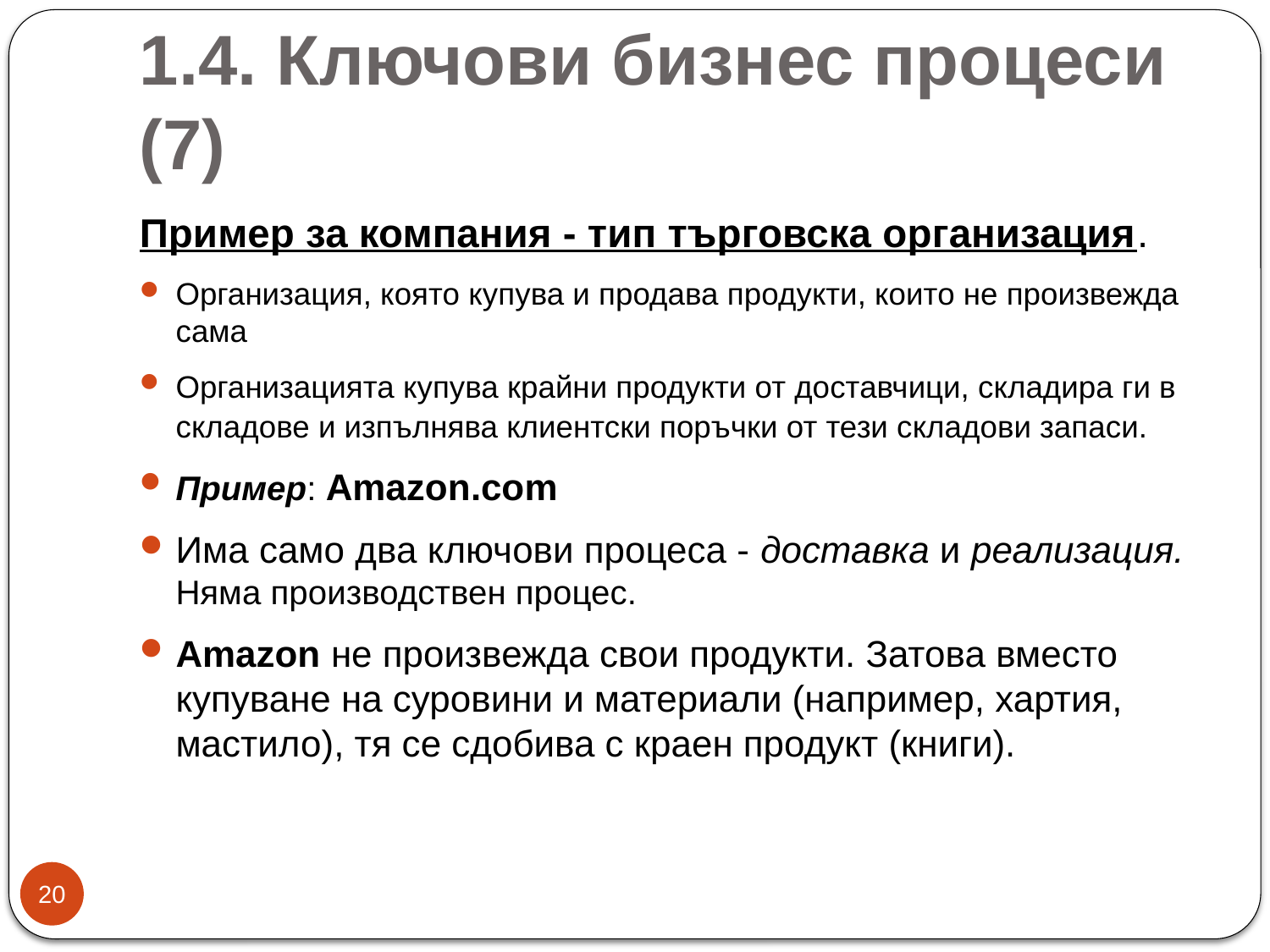

# 1.4. Ключови бизнес процеси (7)
Пример за компания - тип търговска организация.
Организация, която купува и продава продукти, които не произвежда сама
Организацията купува крайни продукти от доставчици, складира ги в складове и изпълнява клиентски поръчки от тези складови запаси.
Пример: Amazon.com
Има само два ключови процеса - доставка и реализация. Няма производствен процес.
Amazon не произвежда свои продукти. Затова вместо купуване на суровини и материали (например, хартия, мастило), тя се сдобива с краен продукт (книги).

20